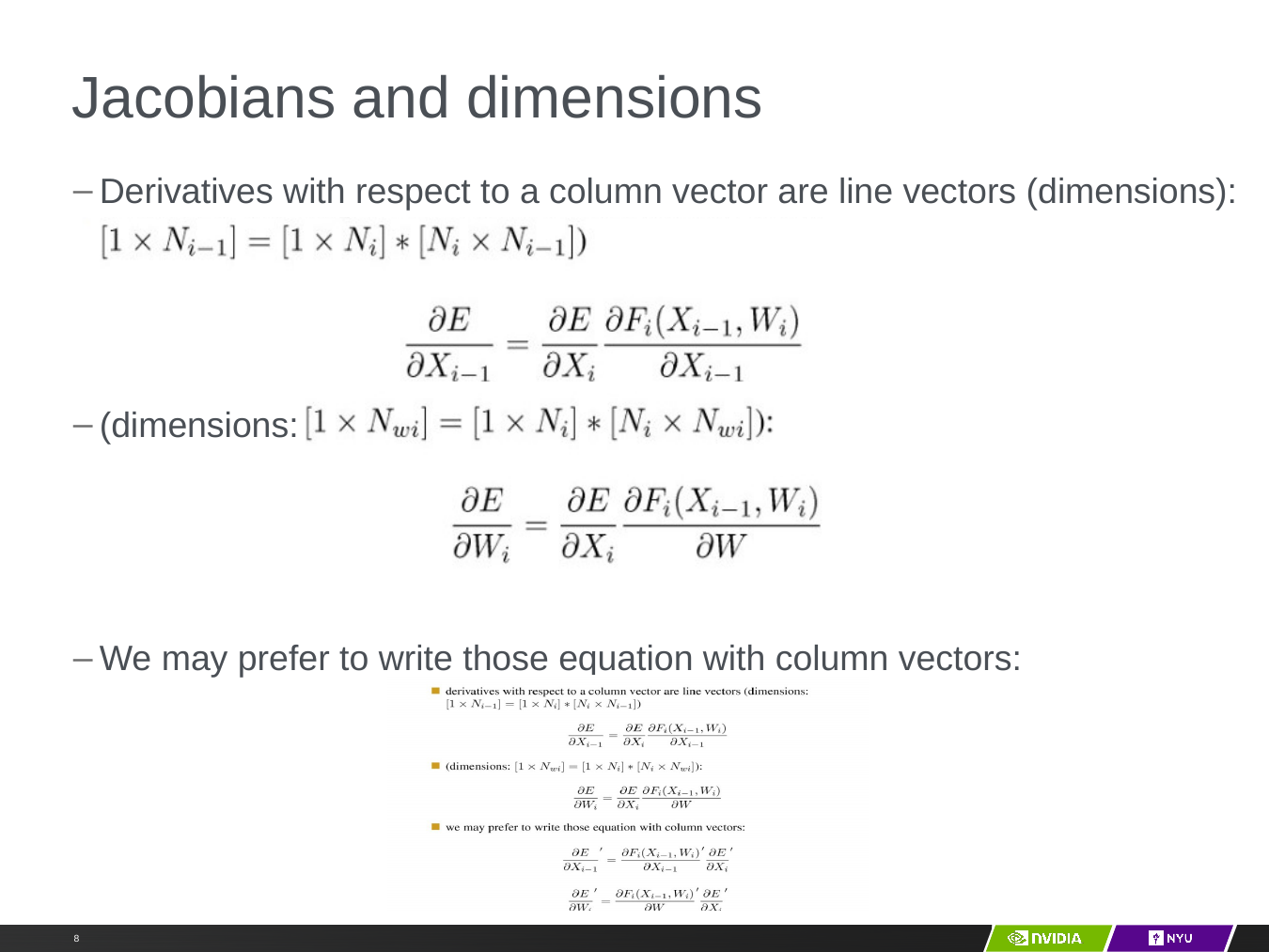

# Jacobians and dimensions
Derivatives with respect to a column vector are line vectors (dimensions):

(dimensions:

We may prefer to write those equation with column vectors: